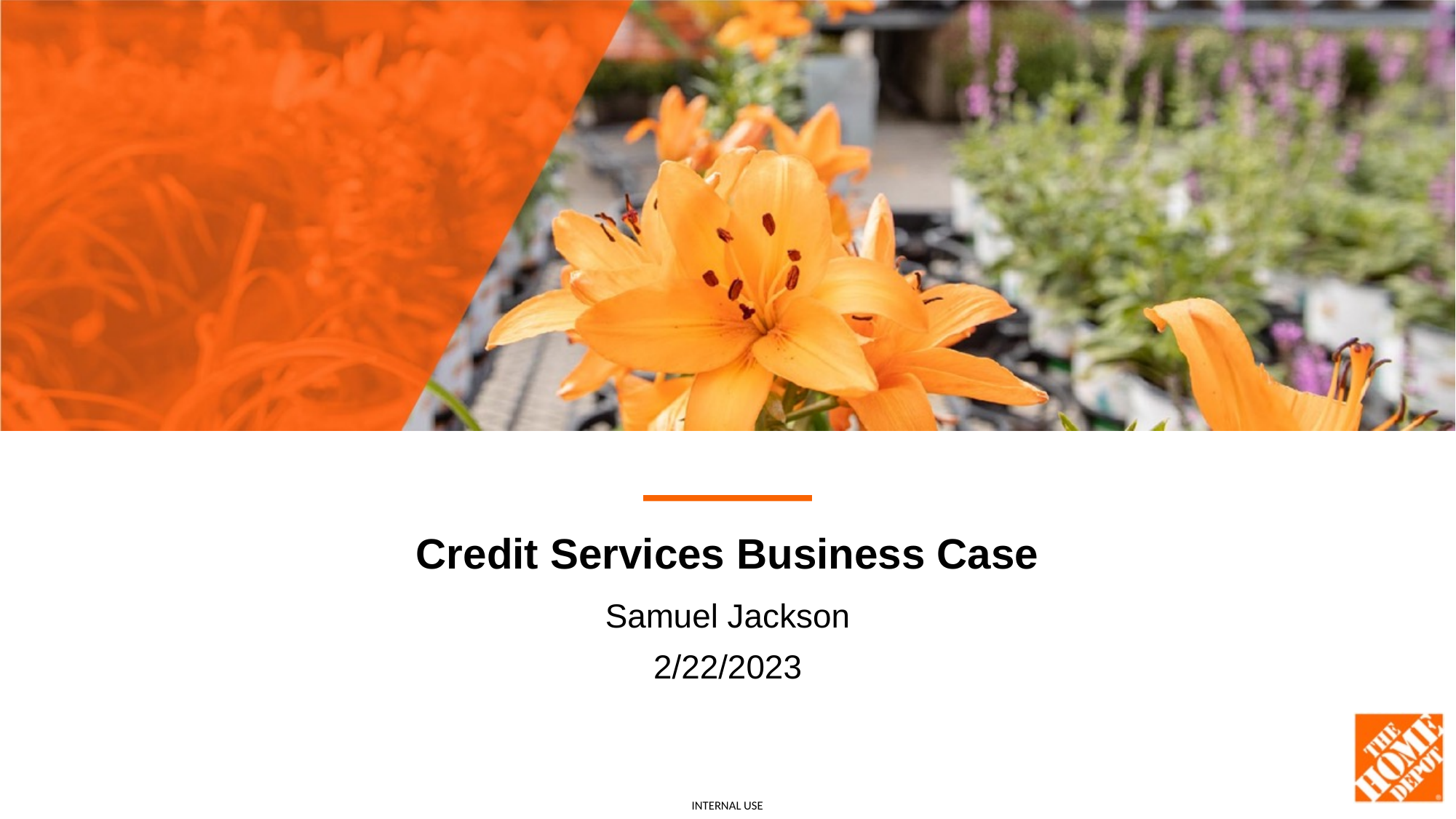

Credit Services Business Case
Samuel Jackson
2/22/2023